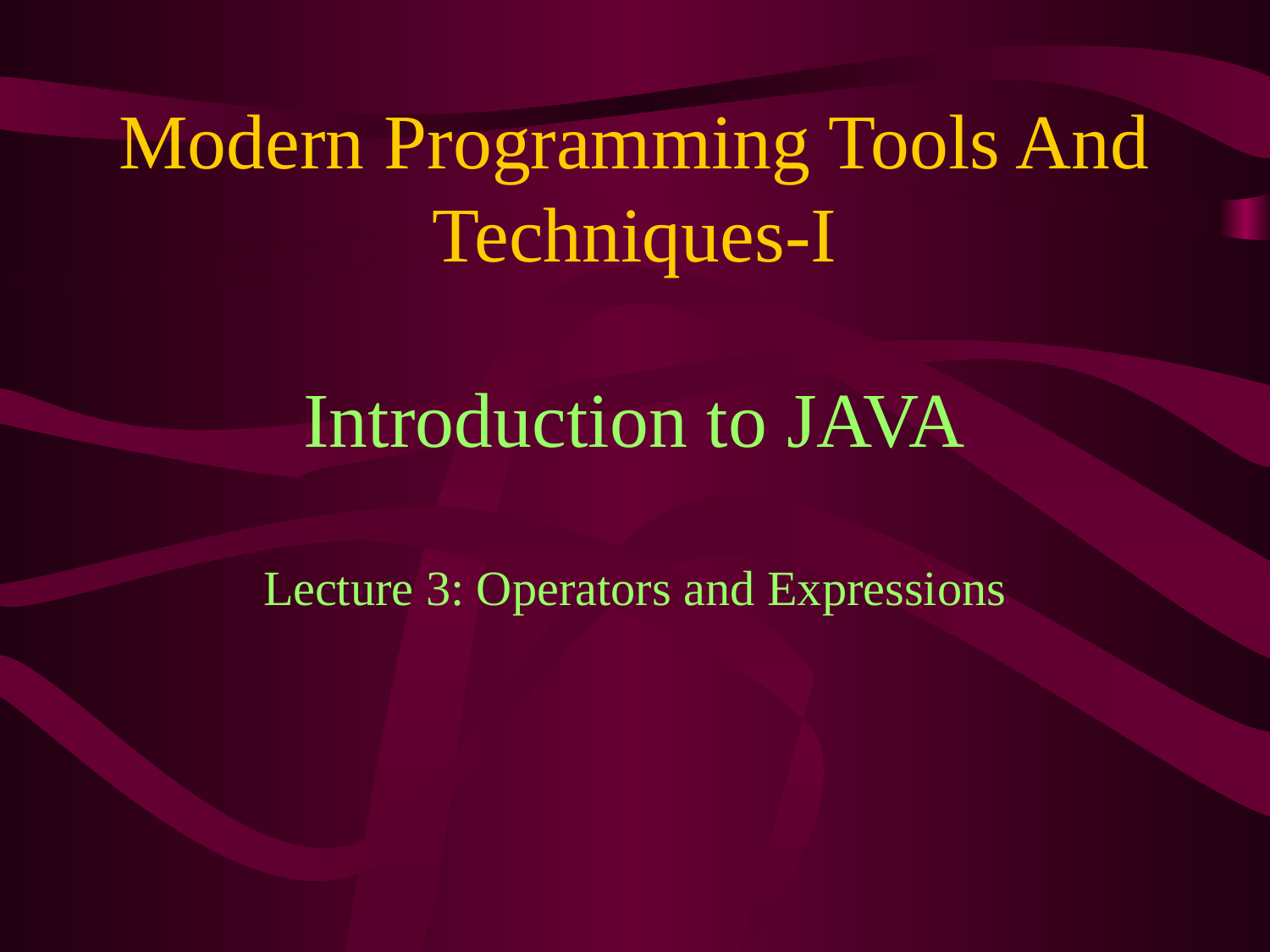

# Modern Programming Tools And Techniques-I Introduction to JAVA Lecture 3: Operators and Expressions